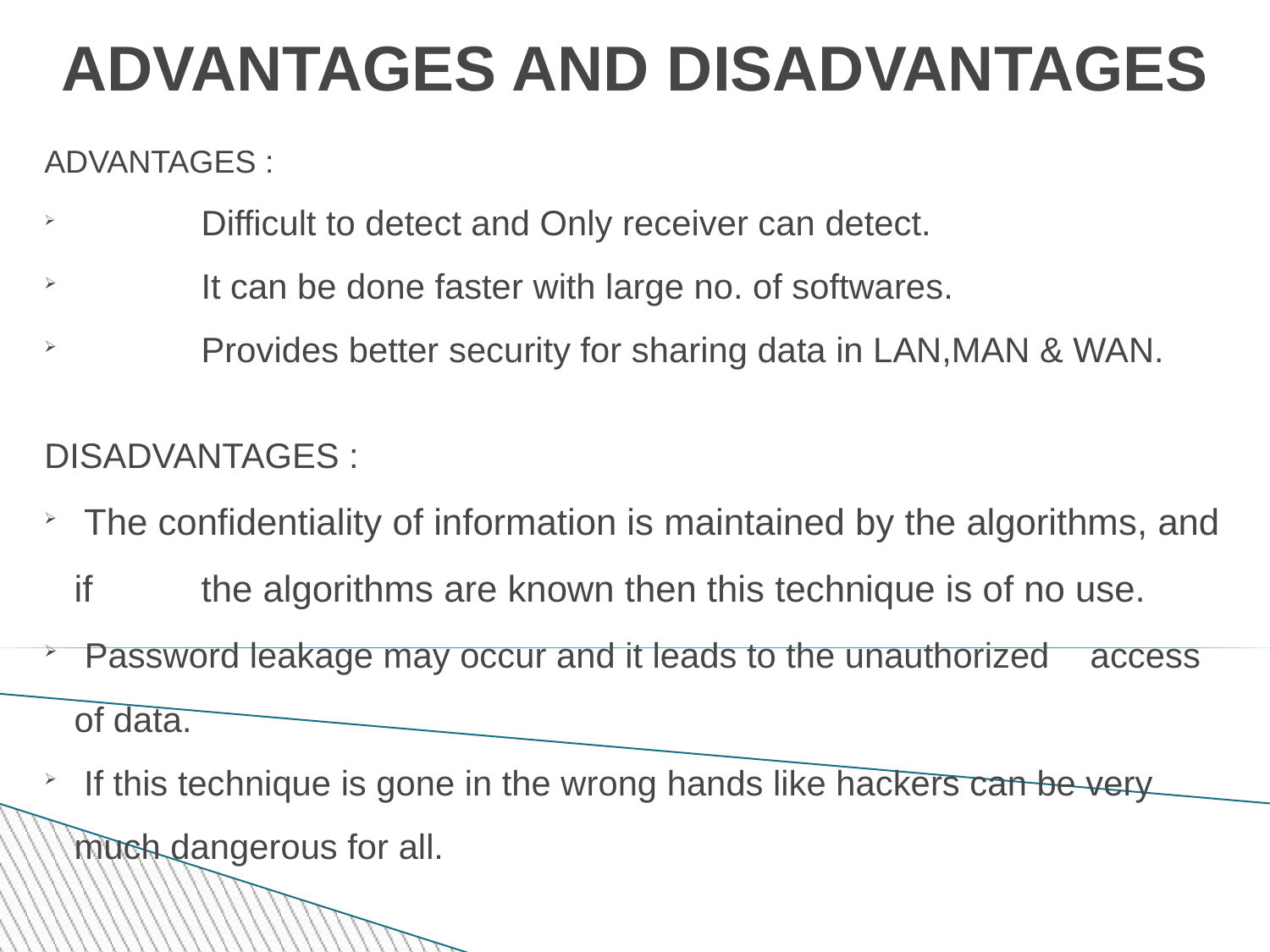

ADVANTAGES AND DISADVANTAGES
ADVANTAGES :
 	Difficult to detect and Only receiver can detect.
 	It can be done faster with large no. of softwares.
 	Provides better security for sharing data in LAN,MAN & WAN.

DISADVANTAGES :
 The confidentiality of information is maintained by the algorithms, and if 	the algorithms are known then this technique is of no use.
 Password leakage may occur and it leads to the unauthorized 	access of data.
 If this technique is gone in the wrong hands like hackers can be very 	much dangerous for all.